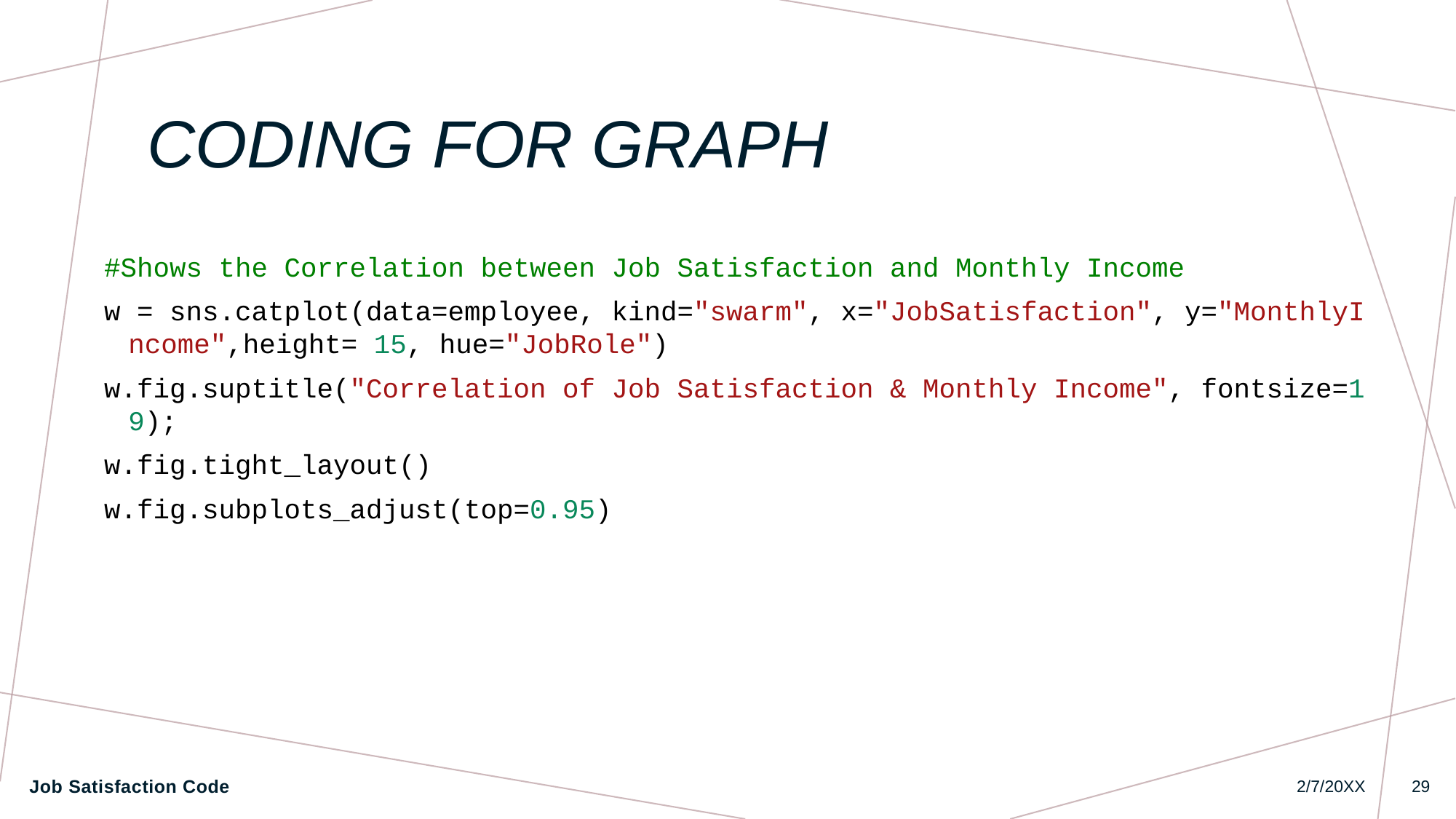

# Coding For graph
#Shows the Correlation between Job Satisfaction and Monthly Income
w = sns.catplot(data=employee, kind="swarm", x="JobSatisfaction", y="MonthlyIncome",height= 15, hue="JobRole")
w.fig.suptitle("Correlation of Job Satisfaction & Monthly Income", fontsize=19);
w.fig.tight_layout()
w.fig.subplots_adjust(top=0.95)

Job Satisfaction Code
2/7/20XX
29